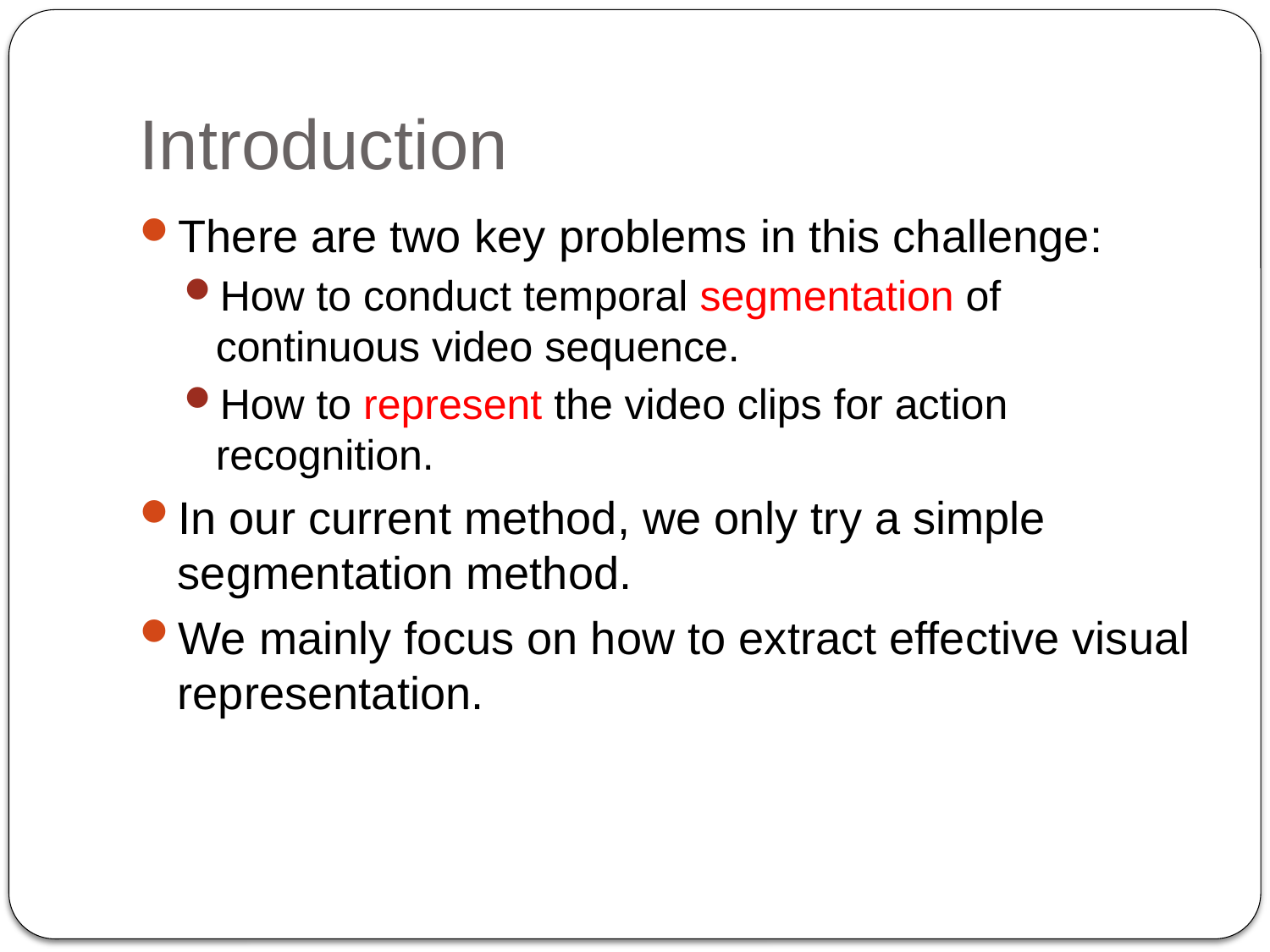

# Introduction
There are two key problems in this challenge:
How to conduct temporal segmentation of continuous video sequence.
How to represent the video clips for action recognition.
In our current method, we only try a simple segmentation method.
We mainly focus on how to extract effective visual representation.